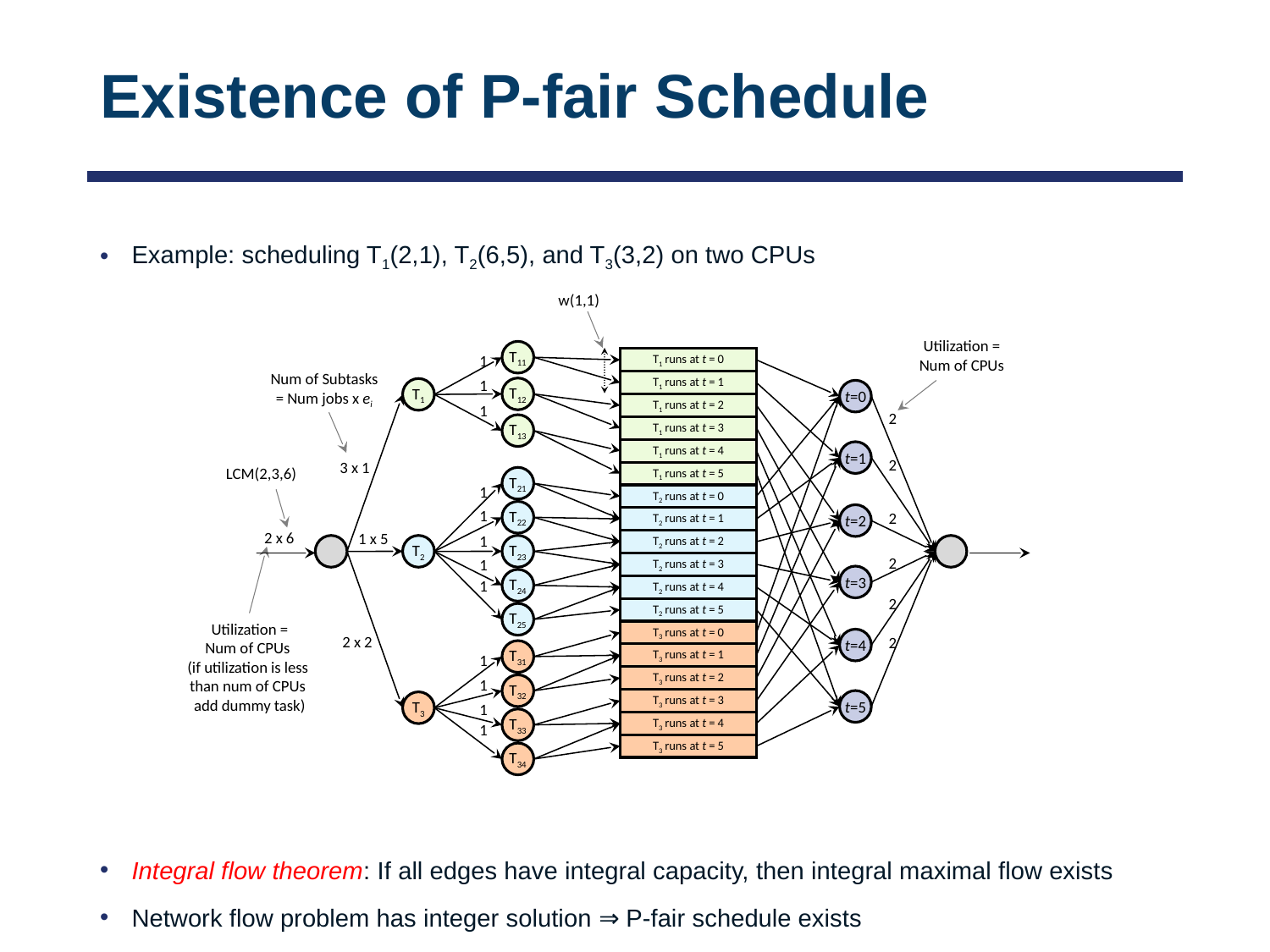

# Existence of P-fair Schedule
Example: scheduling T1(2,1), T2(6,5), and T3(3,2) on two CPUs

Integral flow theorem: If all edges have integral capacity, then integral maximal flow exists
Network flow problem has integer solution ⇒ P-fair schedule exists
w(1,1)
Utilization = Num of CPUs
T11
1
T1 runs at t = 0
1
T1 runs at t = 1
T12
T1
t=0
T1 runs at t = 2
1
2
T13
T1 runs at t = 3
T1 runs at t = 4
t=1
2
3 x 1
T1 runs at t = 5
T21
1
T2 runs at t = 0
1
T22
2
t=2
T2 runs at t = 1
2 x 6
1 x 5
1
T2 runs at t = 2
T23

T2

2
1
T2 runs at t = 3
t=3
T24
1
T2 runs at t = 4
2
T2 runs at t = 5
T25
T3 runs at t = 0
2 x 2
2
t=4
T31
1
T3 runs at t = 1
T3 runs at t = 2
1
T32

T3 runs at t = 3
t=5
T3
1
T33
T3 runs at t = 4
1
T3 runs at t = 5
T34
Num of Subtasks = Num jobs x ei
LCM(2,3,6)
Utilization =
Num of CPUs
(if utilization is less
than num of CPUs
add dummy task)